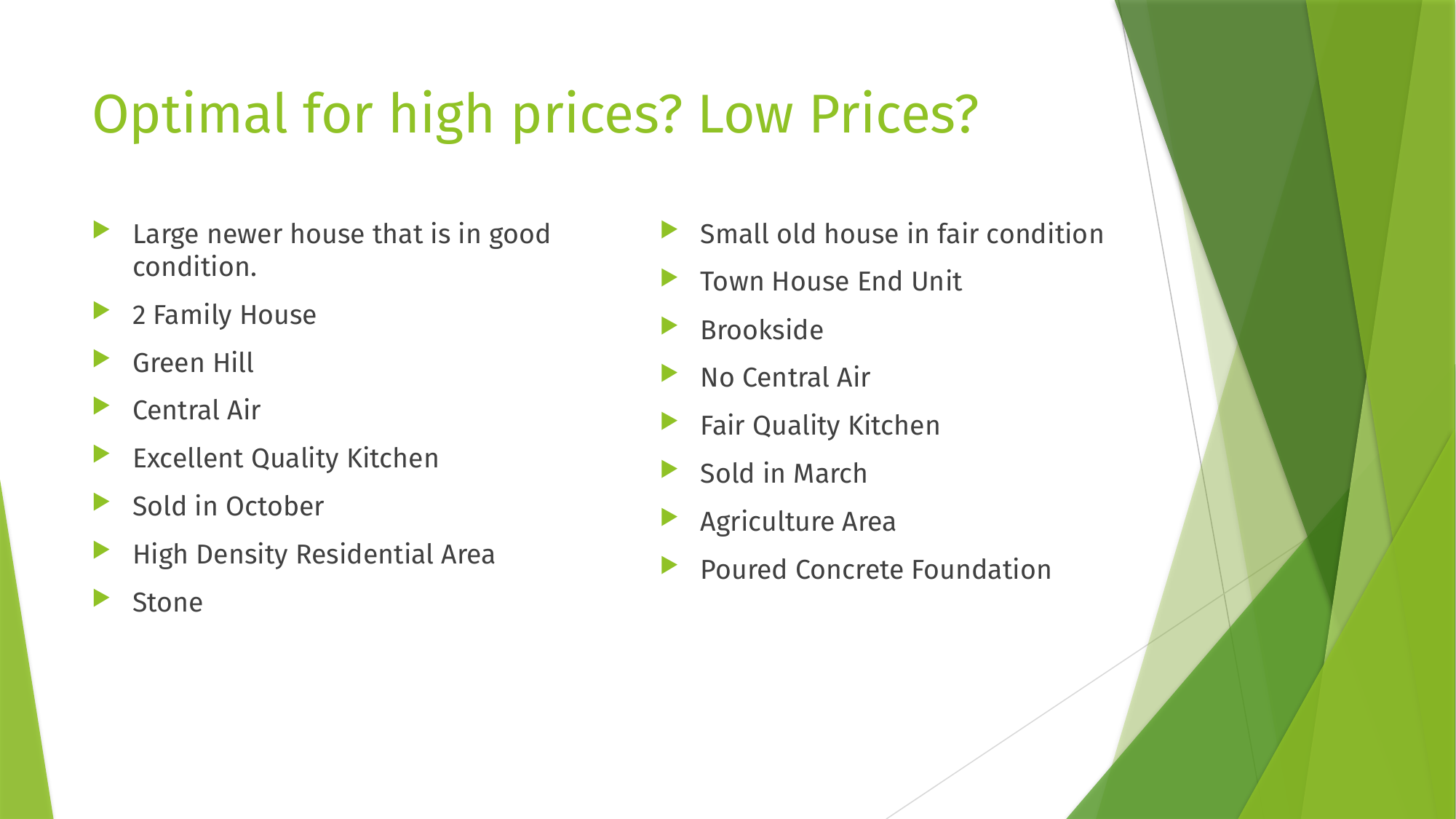

# Optimal for high prices? Low Prices?
Small old house in fair condition
Town House End Unit
Brookside
No Central Air
Fair Quality Kitchen
Sold in March
Agriculture Area
Poured Concrete Foundation

Large newer house that is in good condition.
2 Family House
Green Hill
Central Air
Excellent Quality Kitchen
Sold in October
High Density Residential Area
Stone